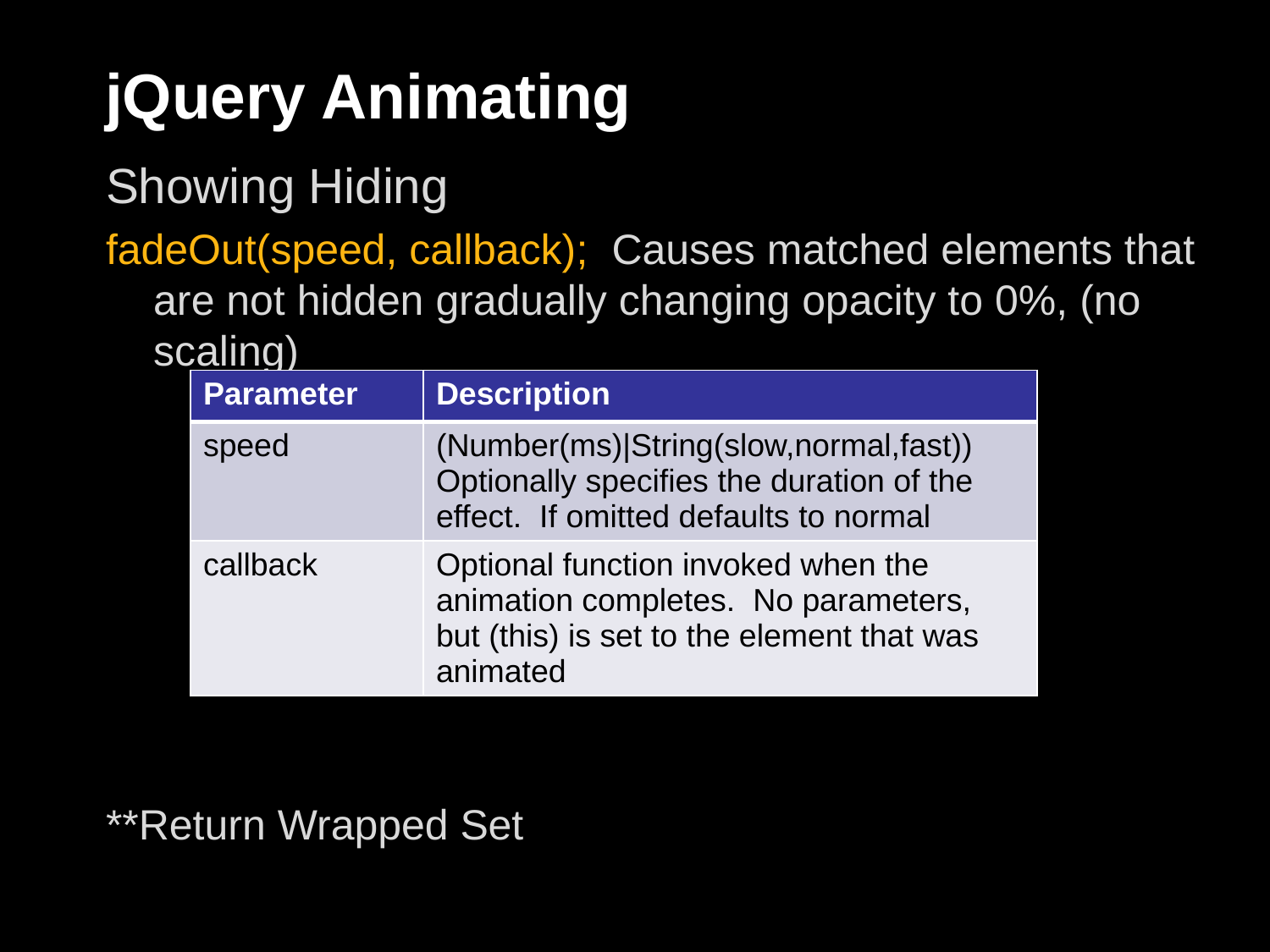

# jQuery Animating
Showing Hiding
fadeOut(speed, callback);  Causes matched elements that are not hidden gradually changing opacity to 0%, (no scaling)

**Return Wrapped Set

| Parameter | Description |
| --- | --- |
| speed | (Number(ms)|String(slow,normal,fast)) Optionally specifies the duration of the effect. If omitted defaults to normal |
| callback | Optional function invoked when the animation completes. No parameters, but (this) is set to the element that was animated |